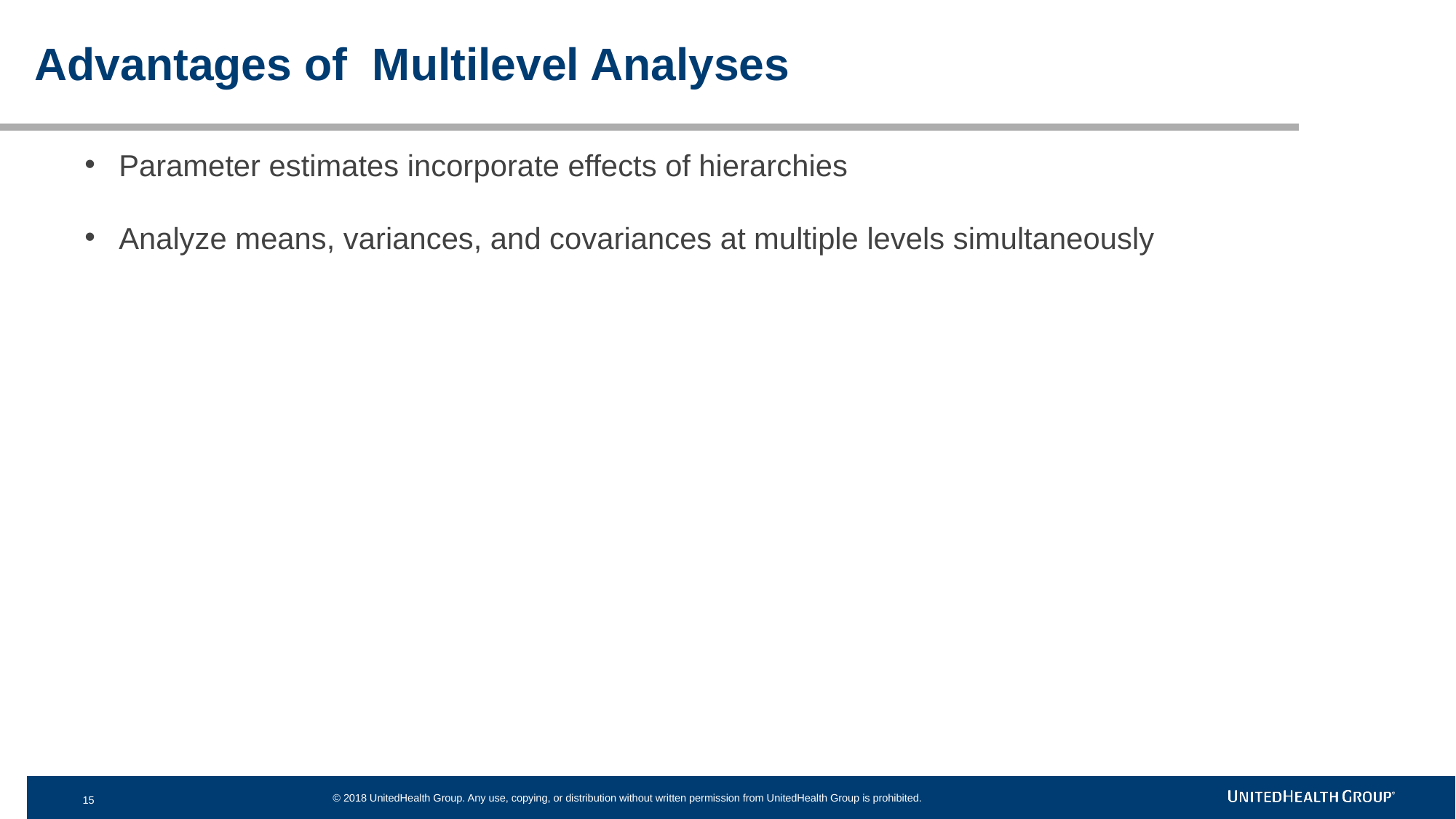

Advantages of  Multilevel Analyses
Parameter estimates incorporate effects of hierarchies

Analyze means, variances, and covariances at multiple levels simultaneously

15